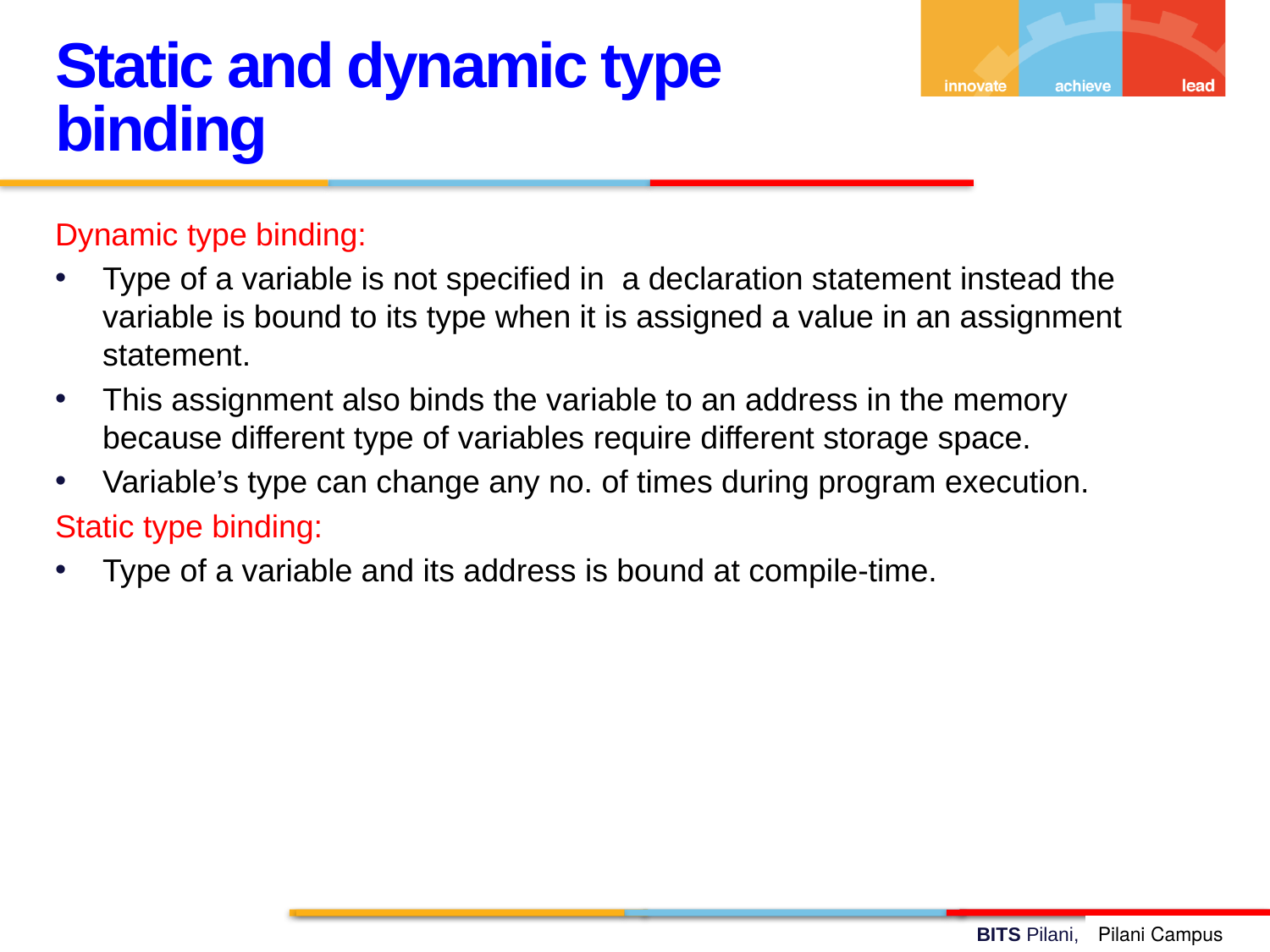

Static and dynamic type binding
Dynamic type binding:
Type of a variable is not specified in  a declaration statement instead the variable is bound to its type when it is assigned a value in an assignment statement.
This assignment also binds the variable to an address in the memory because different type of variables require different storage space.
Variable’s type can change any no. of times during program execution.
Static type binding:
Type of a variable and its address is bound at compile-time.
Pilani Campus